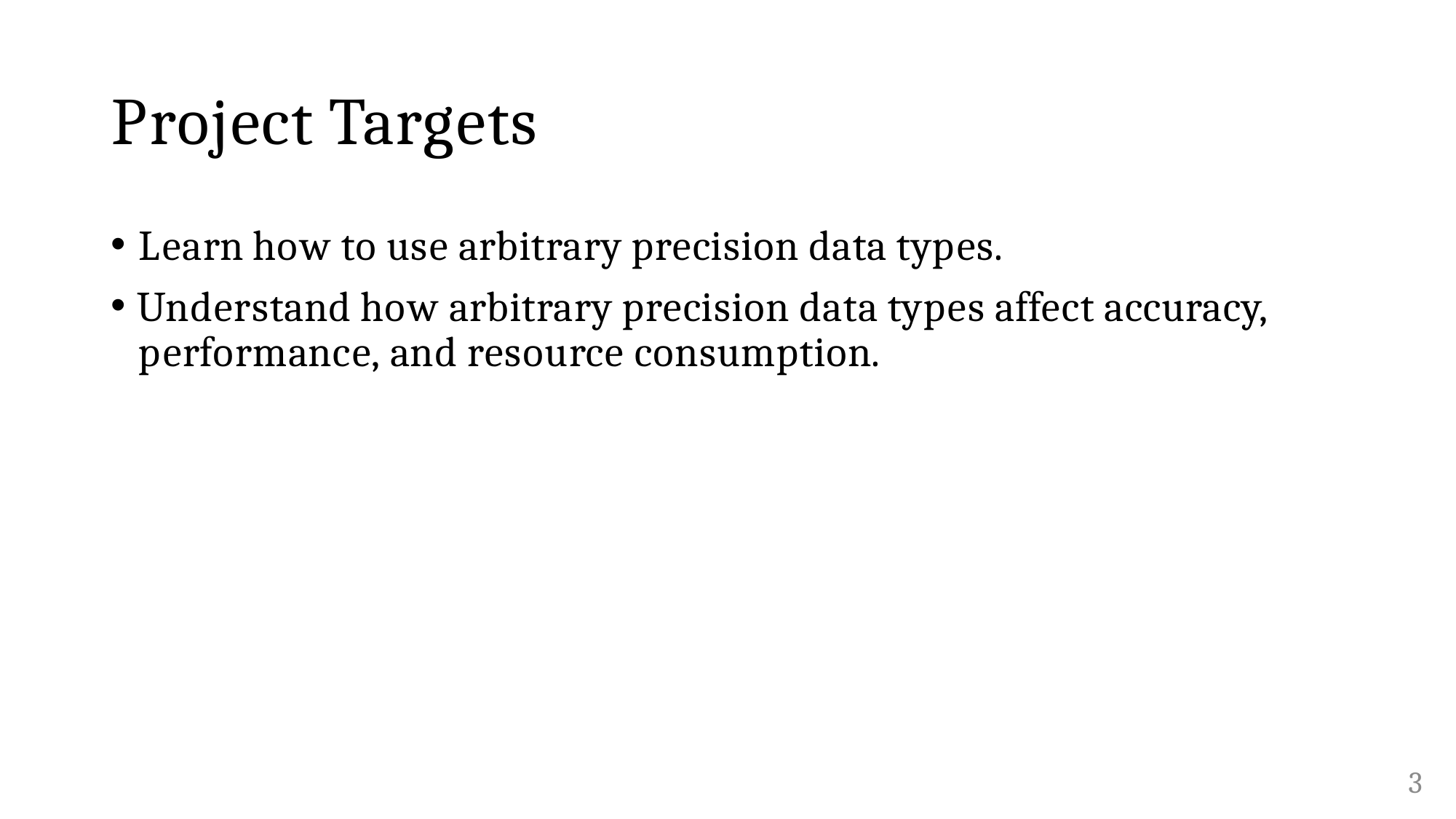

# Project Targets
Learn how to use arbitrary precision data types.
Understand how arbitrary precision data types affect accuracy, performance, and resource consumption.

3